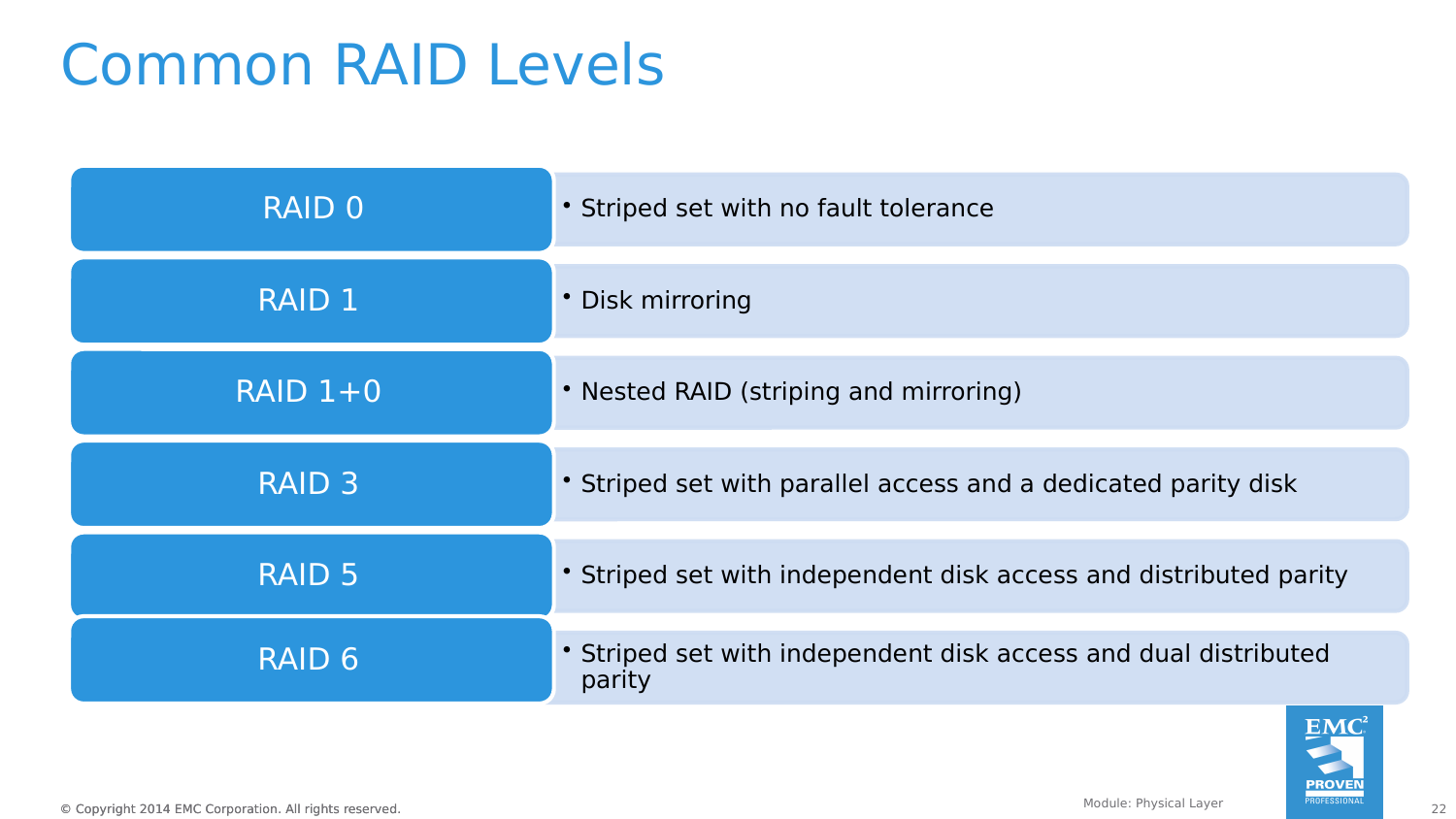

# Common RAID Levels
Striped set with no fault tolerance
RAID 0
Disk mirroring
RAID 1
Nested RAID (striping and mirroring)
RAID 1+0
Striped set with parallel access and a dedicated parity disk
RAID 3
Striped set with independent disk access and distributed parity
RAID 5
Striped set with independent disk access and dual distributed parity
RAID 6
Module: Physical Layer